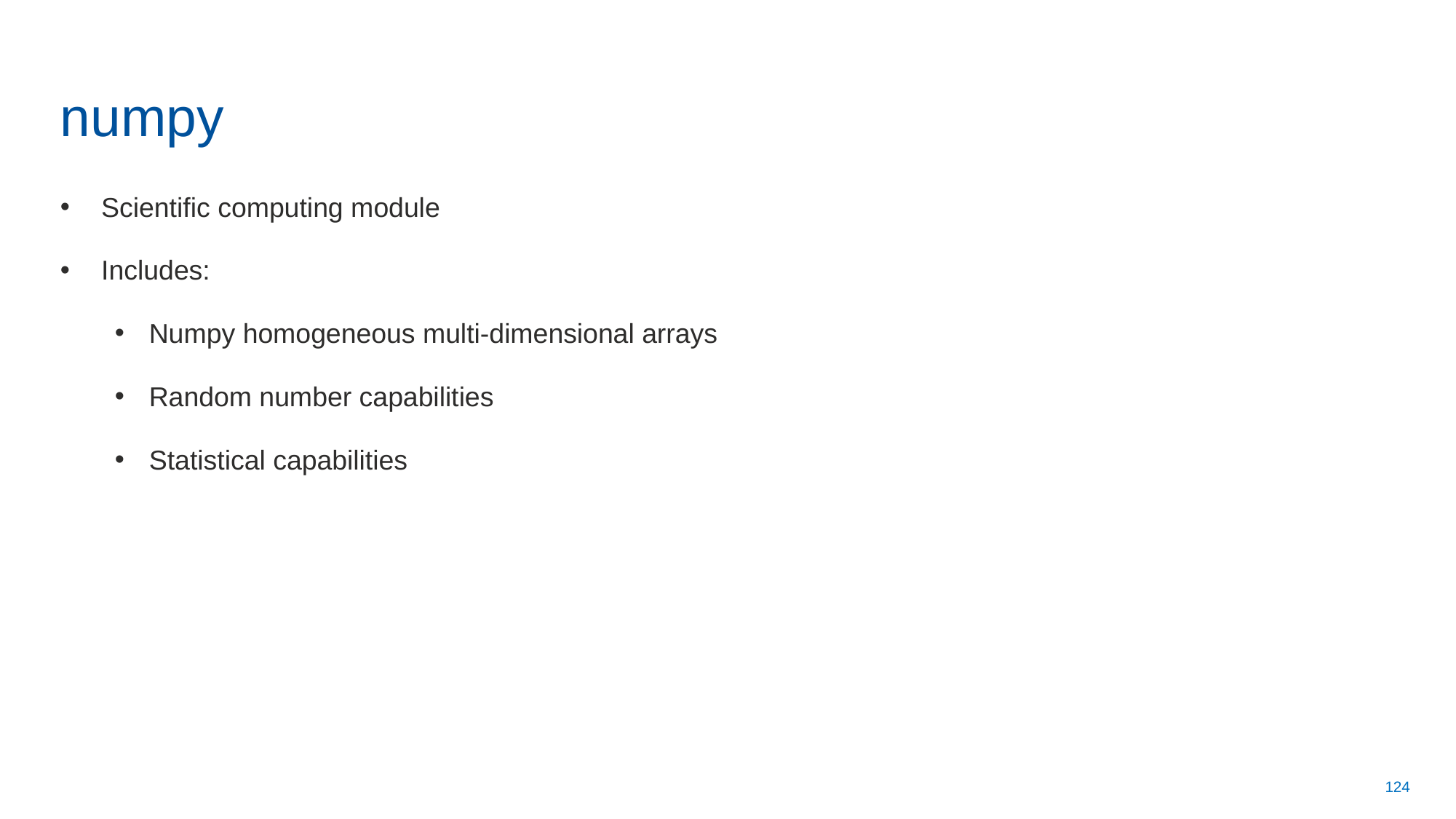

# numpy
Scientific computing module
Includes:
Numpy homogeneous multi-dimensional arrays
Random number capabilities
Statistical capabilities